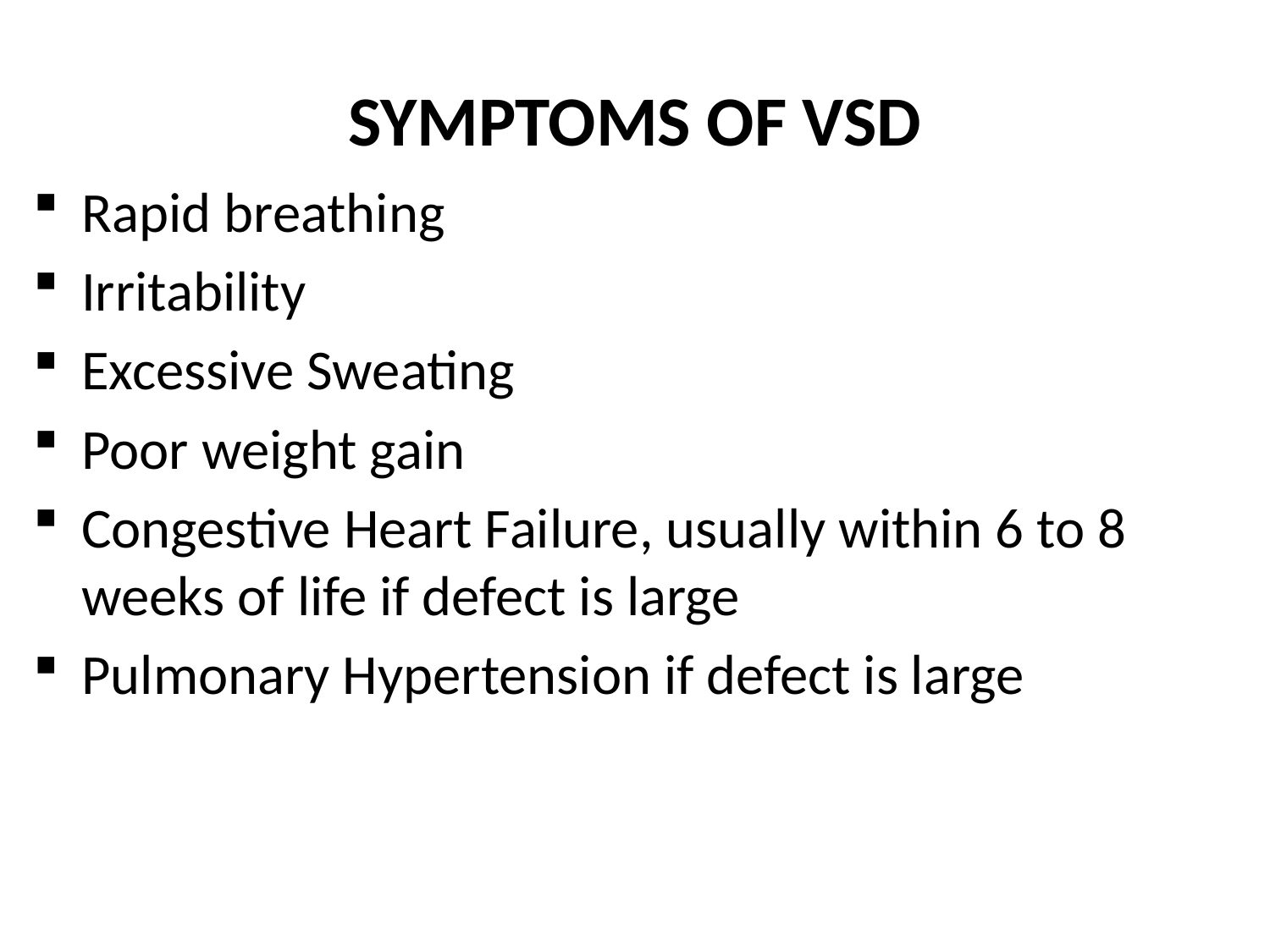

# SYMPTOMS OF VSD
Rapid breathing
Irritability
Excessive Sweating
Poor weight gain
Congestive Heart Failure, usually within 6 to 8 weeks of life if defect is large
Pulmonary Hypertension if defect is large